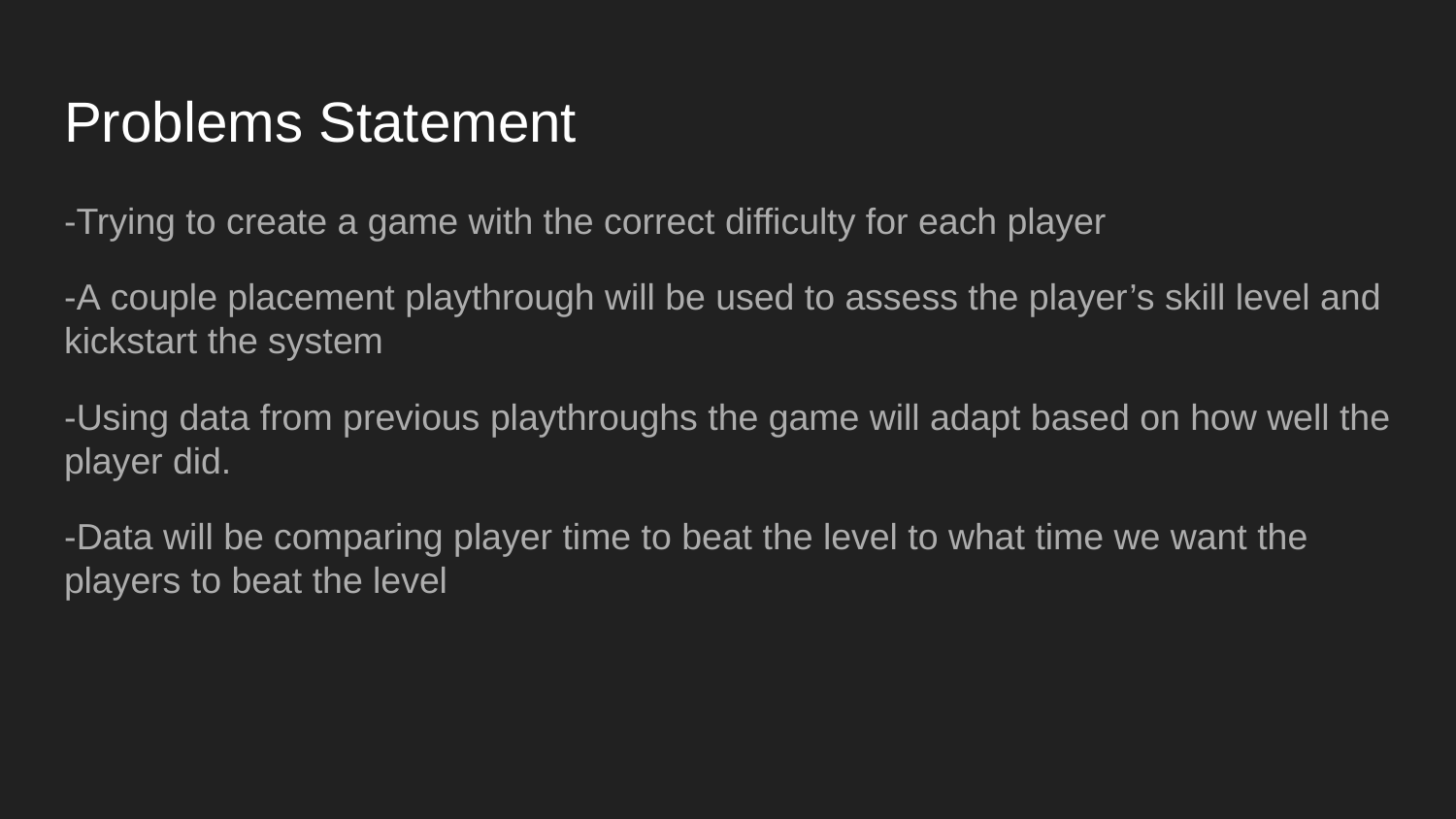

# Problems Statement
-Trying to create a game with the correct difficulty for each player
-A couple placement playthrough will be used to assess the player’s skill level and kickstart the system
-Using data from previous playthroughs the game will adapt based on how well the player did.
-Data will be comparing player time to beat the level to what time we want the players to beat the level